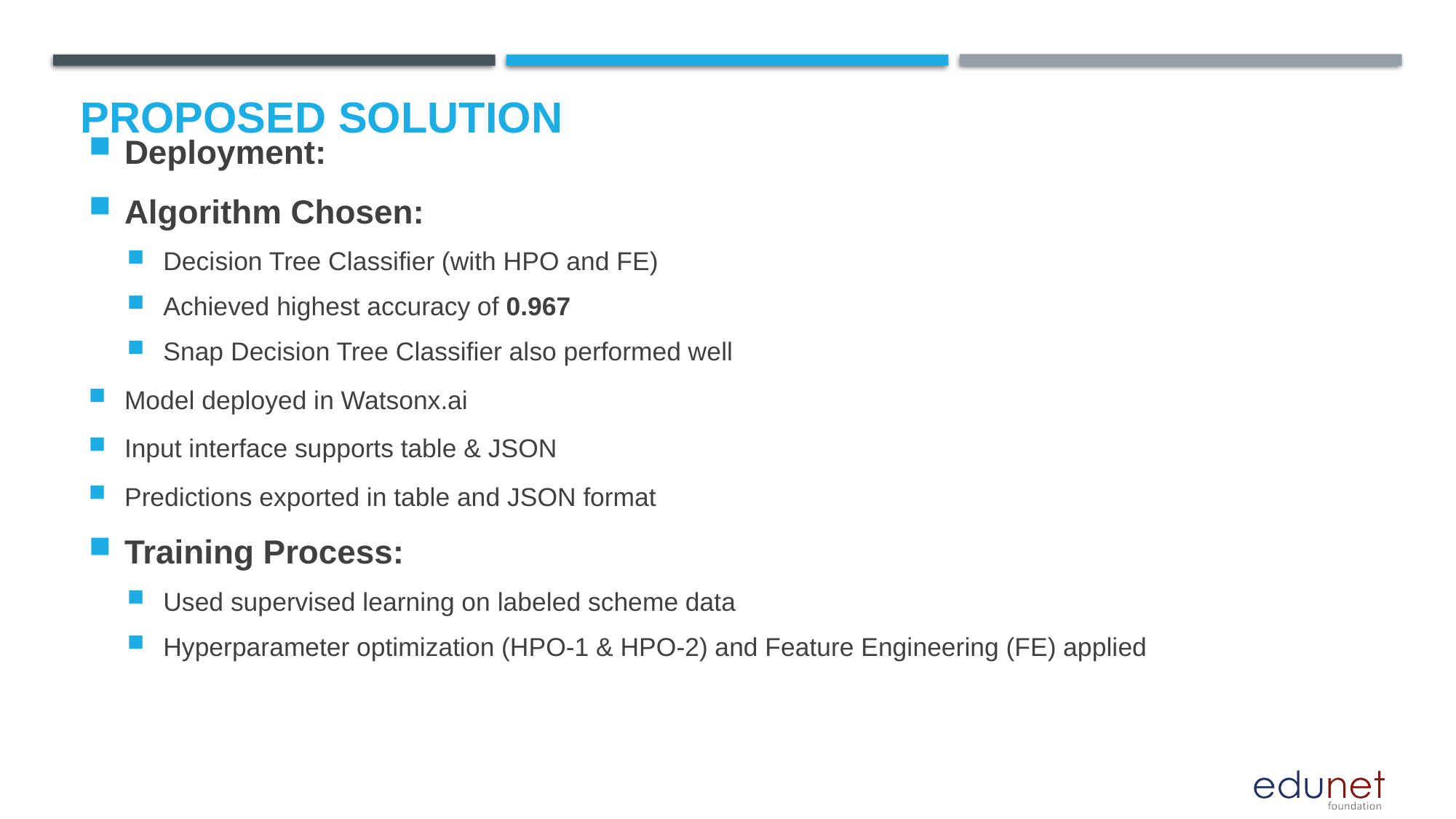

Deployment:
Algorithm Chosen:
Decision Tree Classifier (with HPO and FE)
Achieved highest accuracy of 0.967
Snap Decision Tree Classifier also performed well
Model deployed in Watsonx.ai
Input interface supports table & JSON
Predictions exported in table and JSON format
Training Process:
Used supervised learning on labeled scheme data
Hyperparameter optimization (HPO-1 & HPO-2) and Feature Engineering (FE) applied

# Proposed Solution